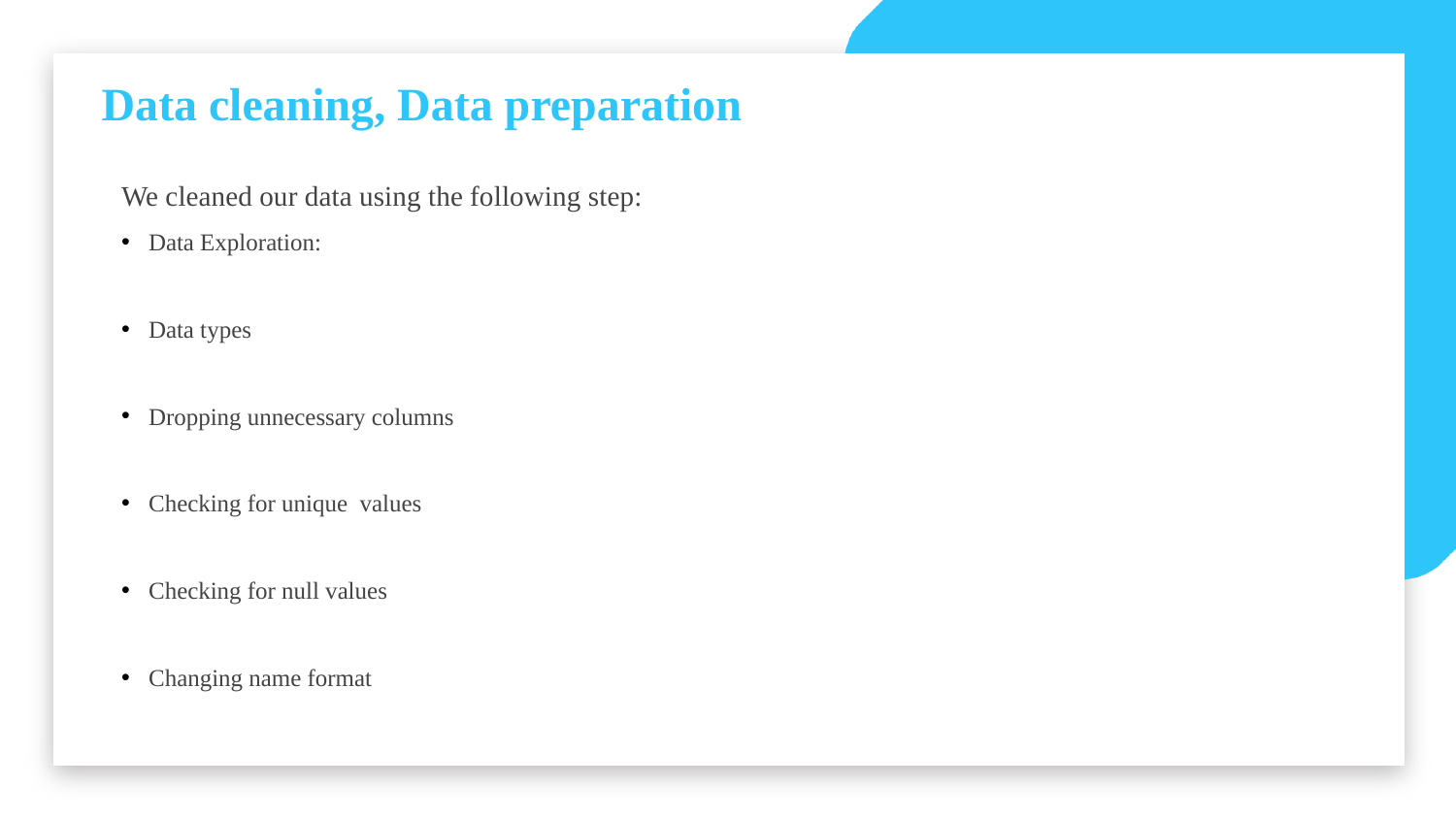

Data cleaning, Data preparation
We cleaned our data using the following step:
Data Exploration:

Data types

Dropping unnecessary columns

Checking for unique  values

Checking for null values

Changing name format